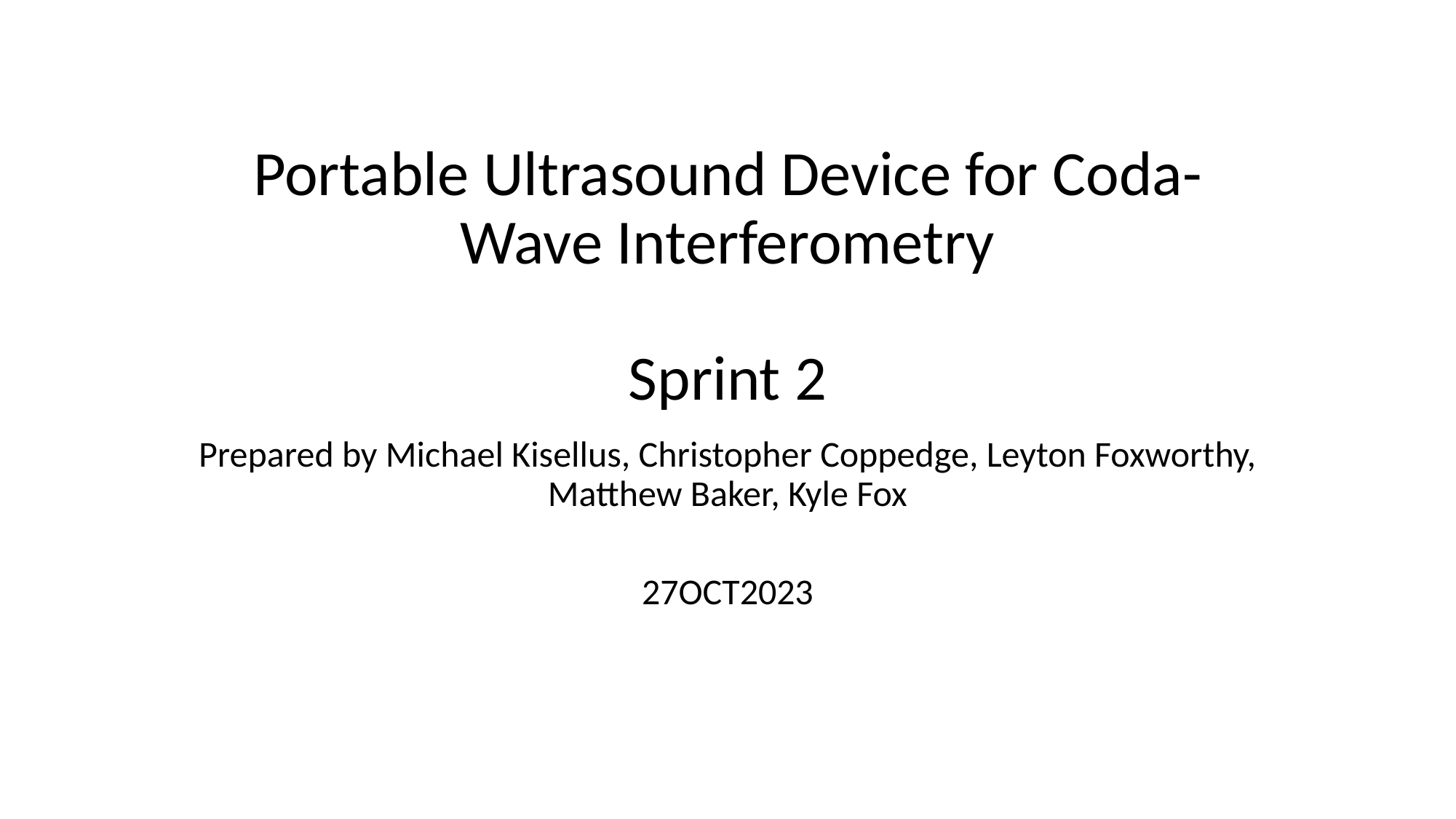

# Portable Ultrasound Device for Coda-Wave Interferometry Sprint 2
Prepared by Michael Kisellus, Christopher Coppedge, Leyton Foxworthy, Matthew Baker, Kyle Fox
27OCT2023